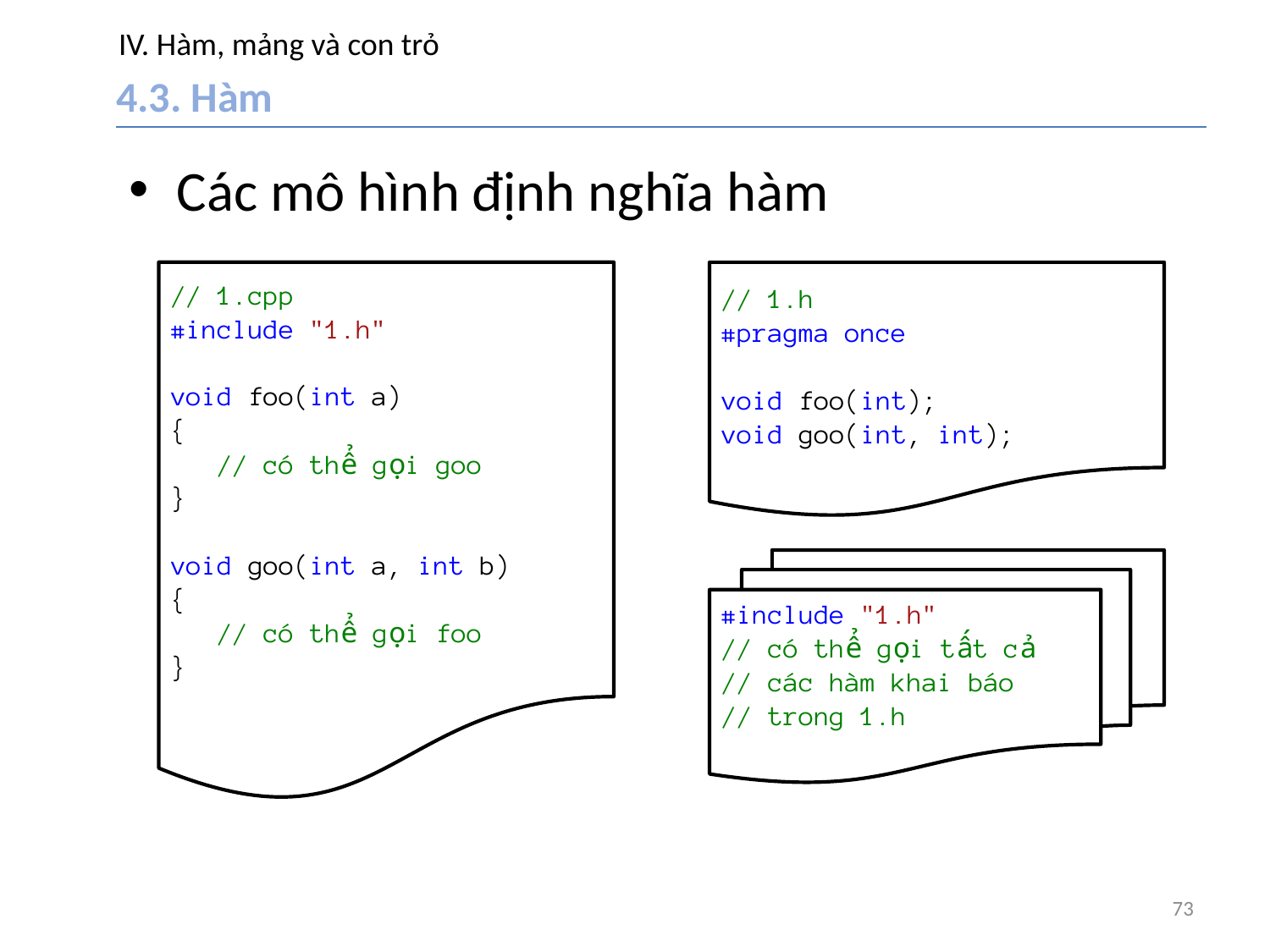

# IV. Hàm, mảng và con trỏ
4.3. Hàm
Các mô hình định nghĩa hàm
// 1.cpp
#include "1.h"

void foo(int a)
{
   // có thể gọi goo
}

void goo(int a, int b)
{
   // có thể gọi foo
}
// 1.h
#pragma once

void foo(int);
void goo(int, int);
#include "1.h"
// có thể gọi tất cả
// các hàm khai báo
// trong 1.h
73